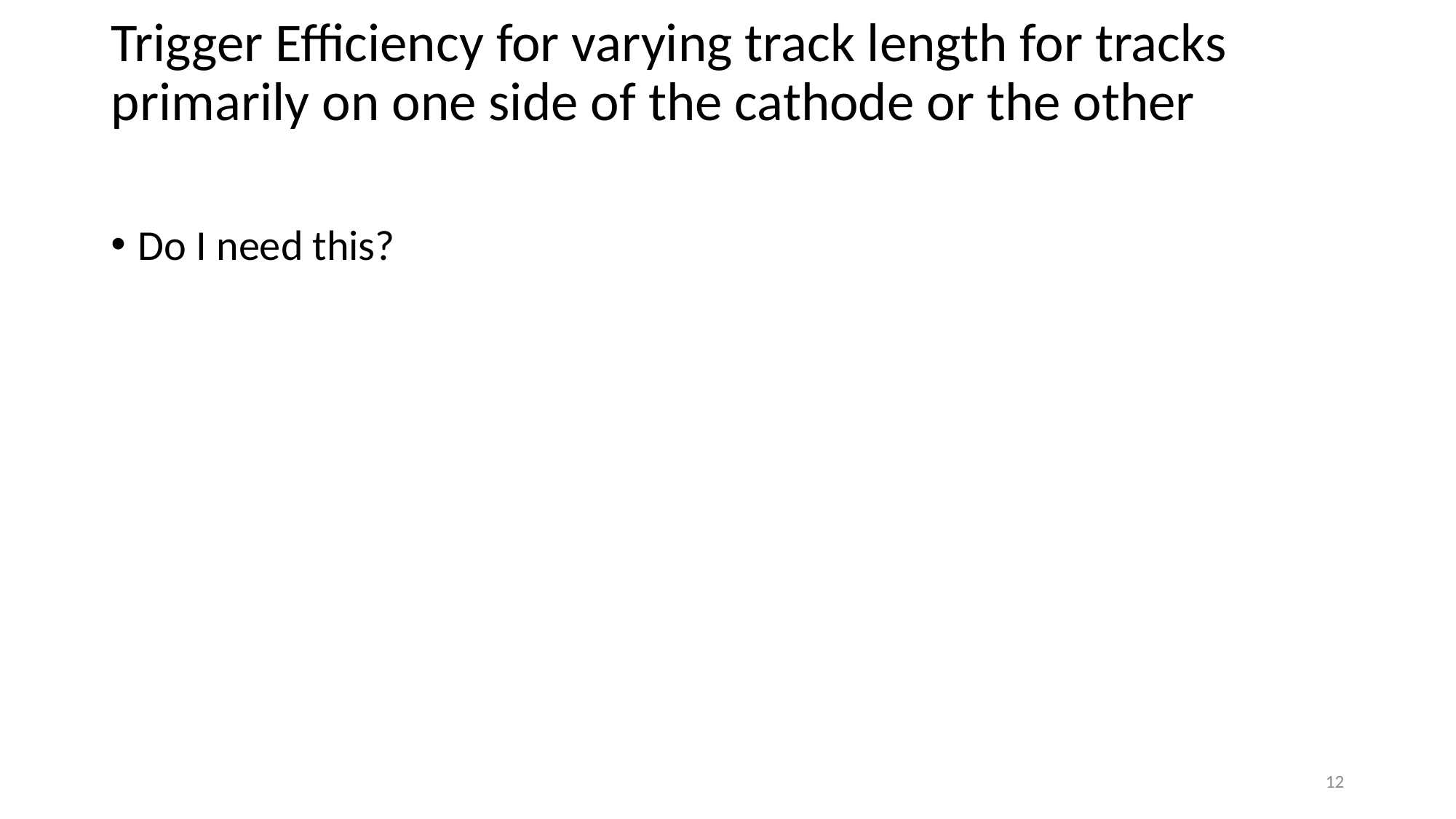

Trigger Efficiency for varying track length for tracks primarily on one side of the cathode or the other
Do I need this?
12